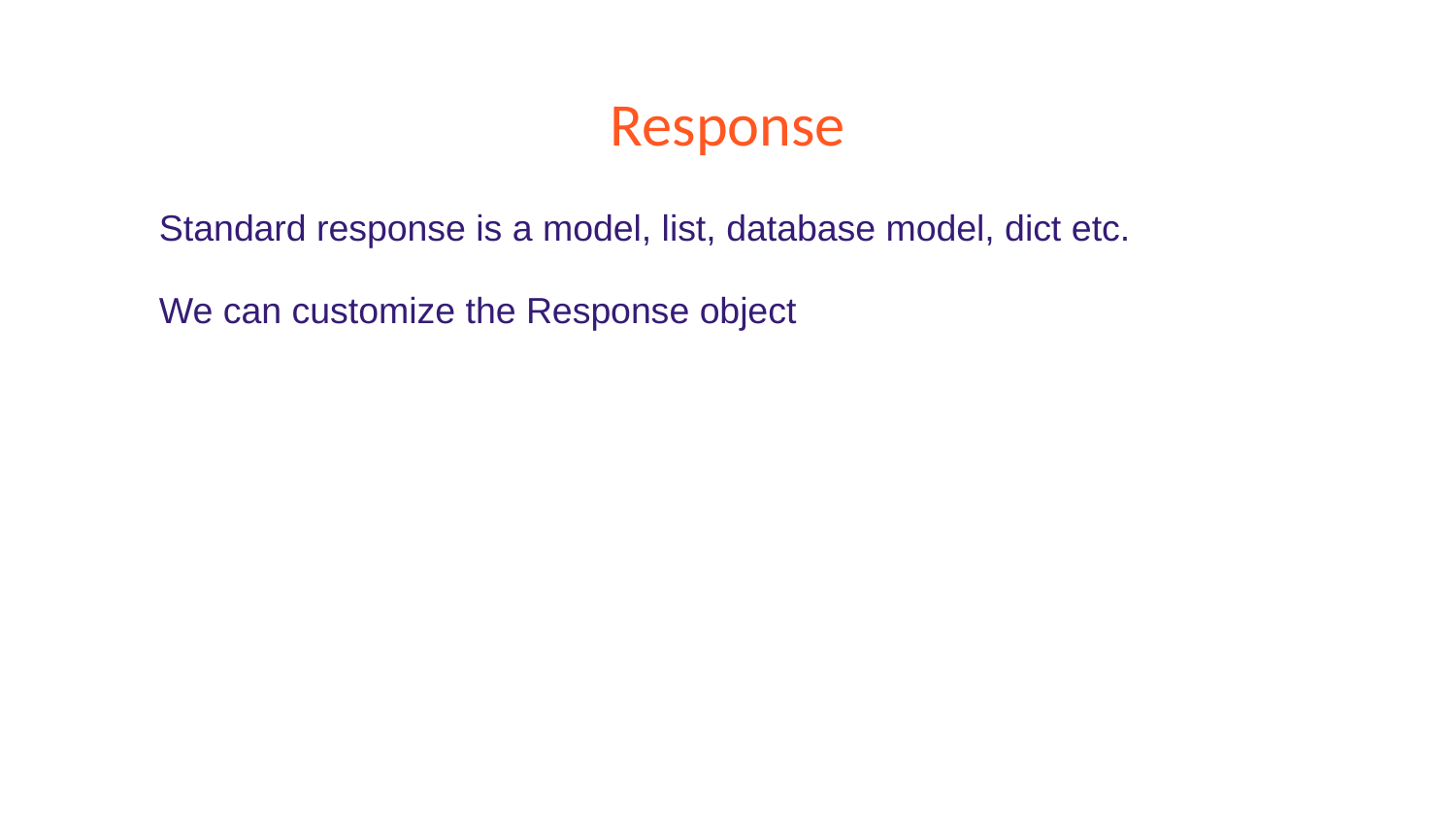

# Response
Standard response is a model, list, database model, dict etc.
We can customize the Response object